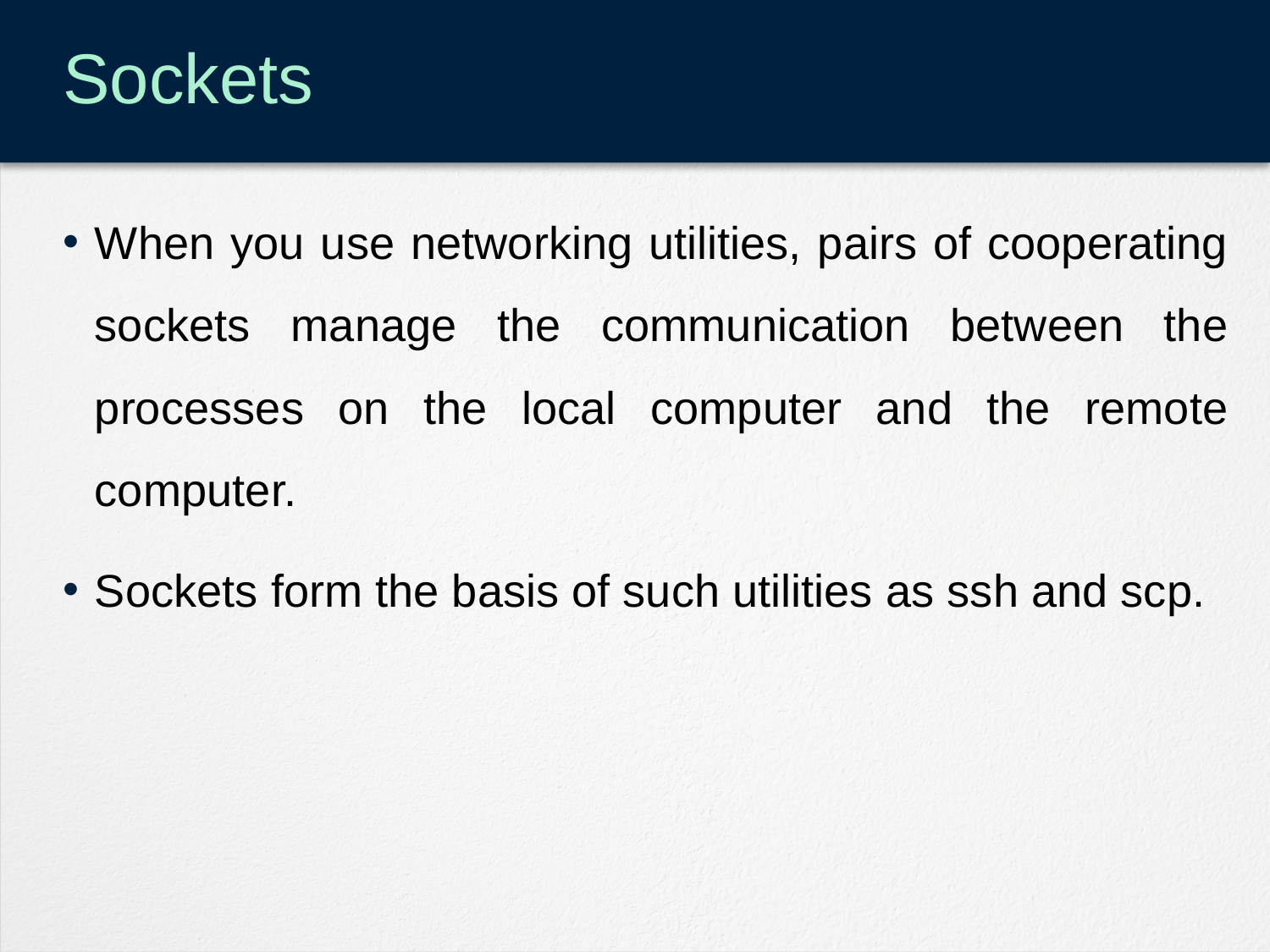

# Sockets
When you use networking utilities, pairs of cooperating sockets manage the communication between the processes on the local computer and the remote computer.
Sockets form the basis of such utilities as ssh and scp.